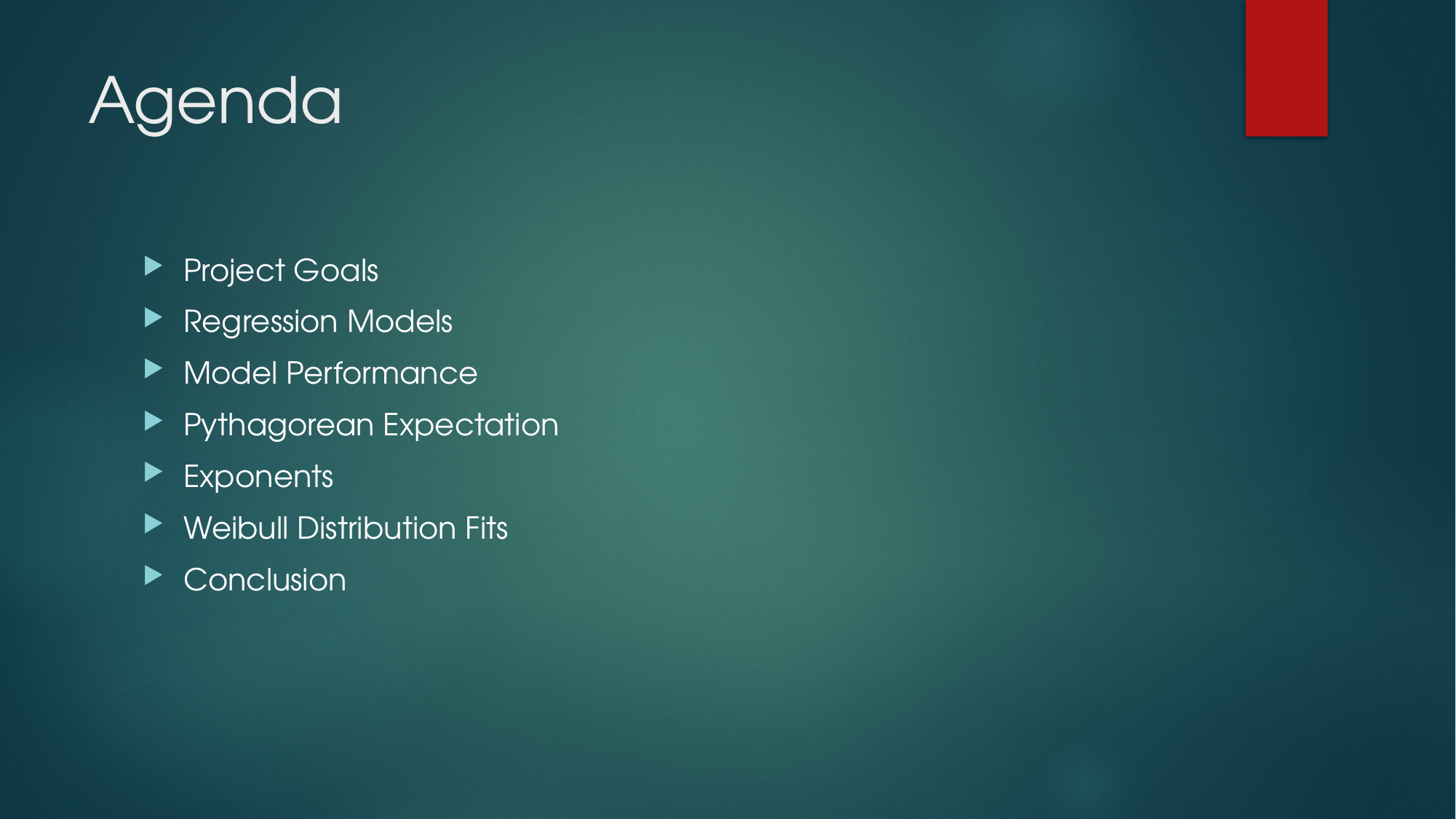

# Agenda
Project Goals
Regression Models
Model Performance
Pythagorean Expectation
Exponents
Weibull Distribution Fits
Conclusion